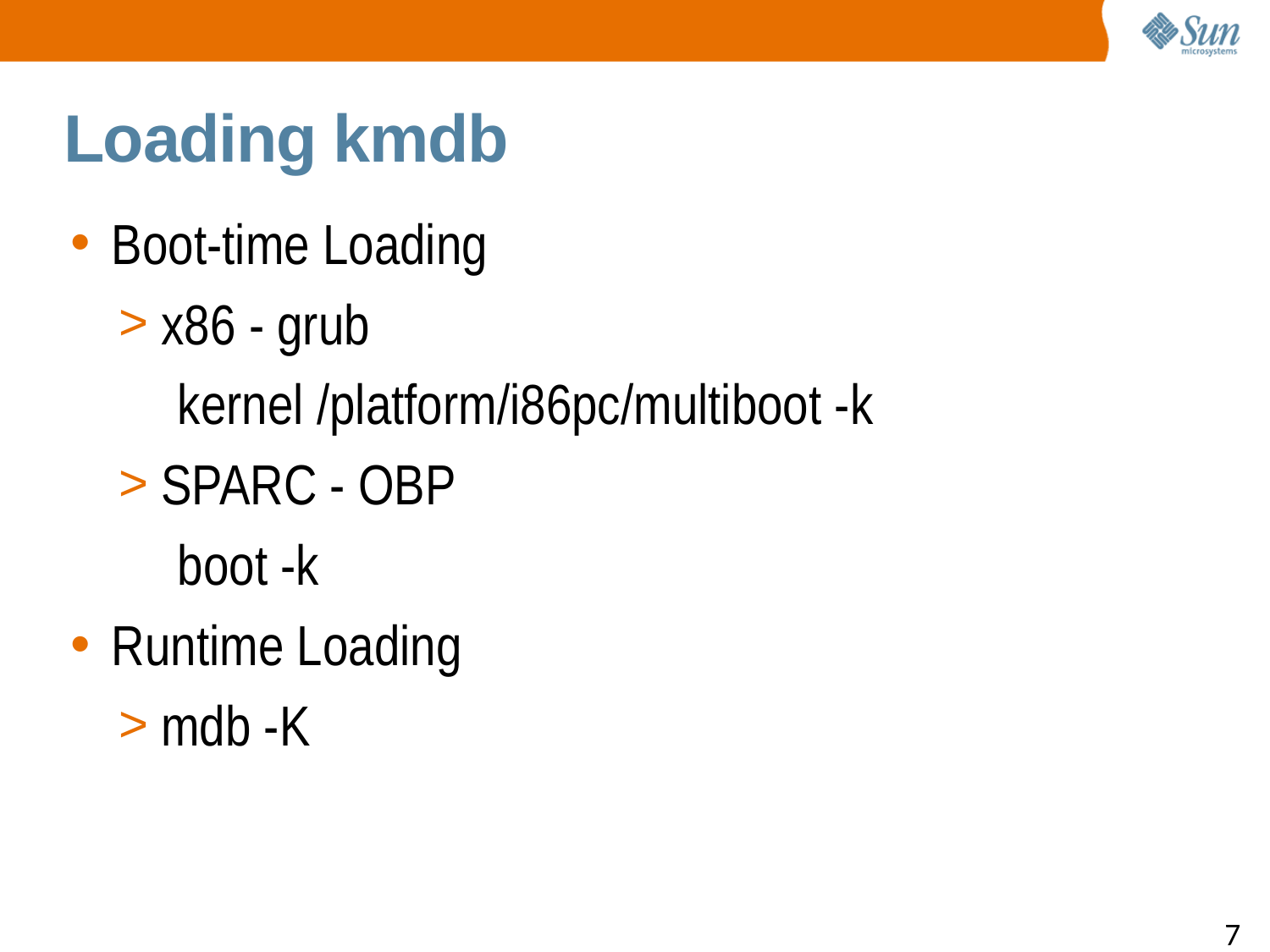

Loading kmdb
Boot-time Loading
x86 - grub
kernel /platform/i86pc/multiboot -k
SPARC - OBP
boot -k
Runtime Loading
mdb -K

Footnote position, 12 pts.
7